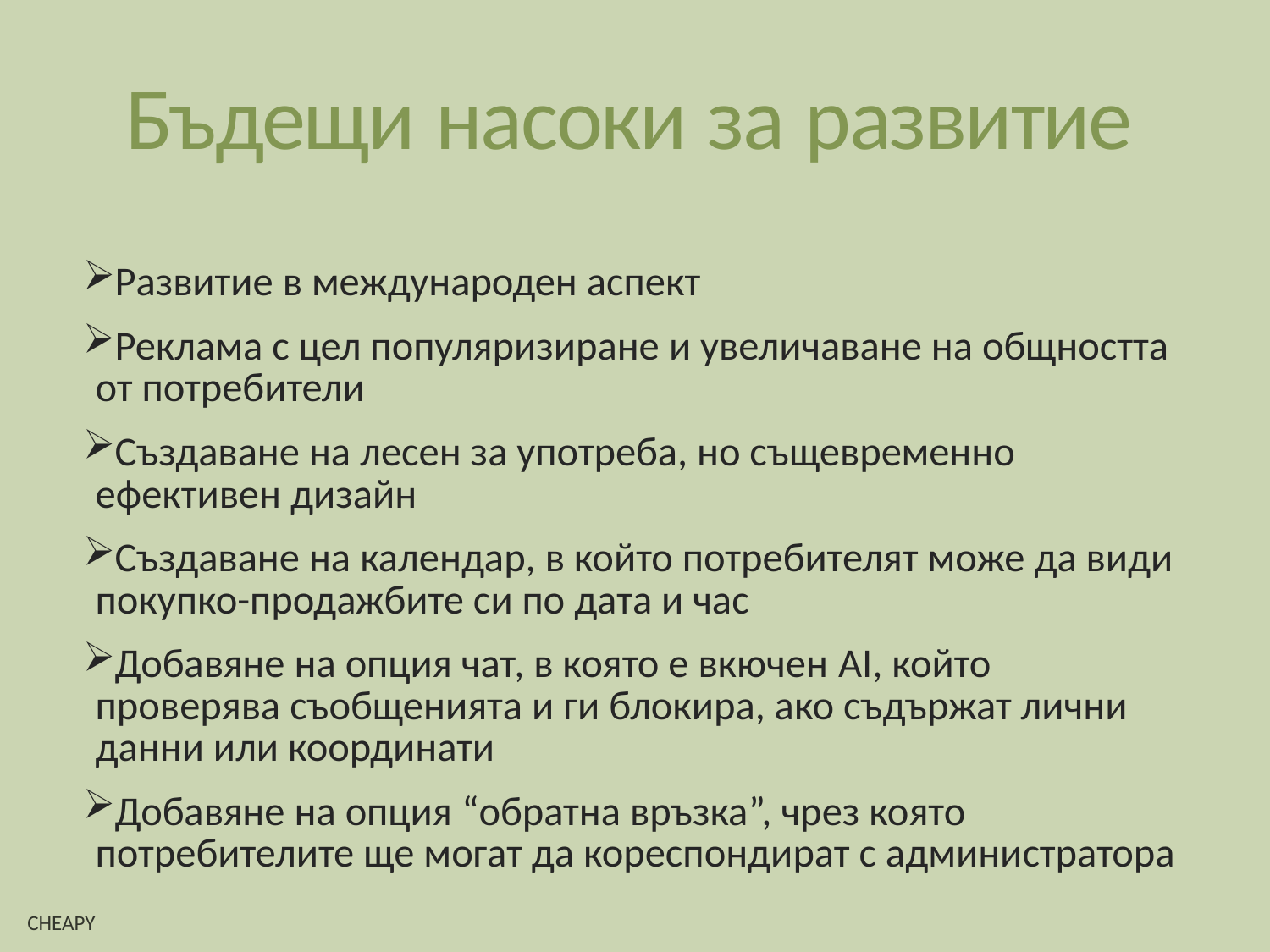

# Бъдещи насоки за развитие
Развитие в международен аспект
Реклама с цел популяризиране и увеличаване на общността от потребители
Създаване на лесен за употреба, но същевременно ефективен дизайн
Създаване на календар, в който потребителят може да види покупко-продажбите си по дата и час
Добавяне на опция чат, в която е вкючен AI, който проверява съобщенията и ги блокира, ако съдържат лични данни или координати
Добавяне на опция “обратна връзка”, чрез която потребителите ще могат да кореспондират с администратора
Cheapy